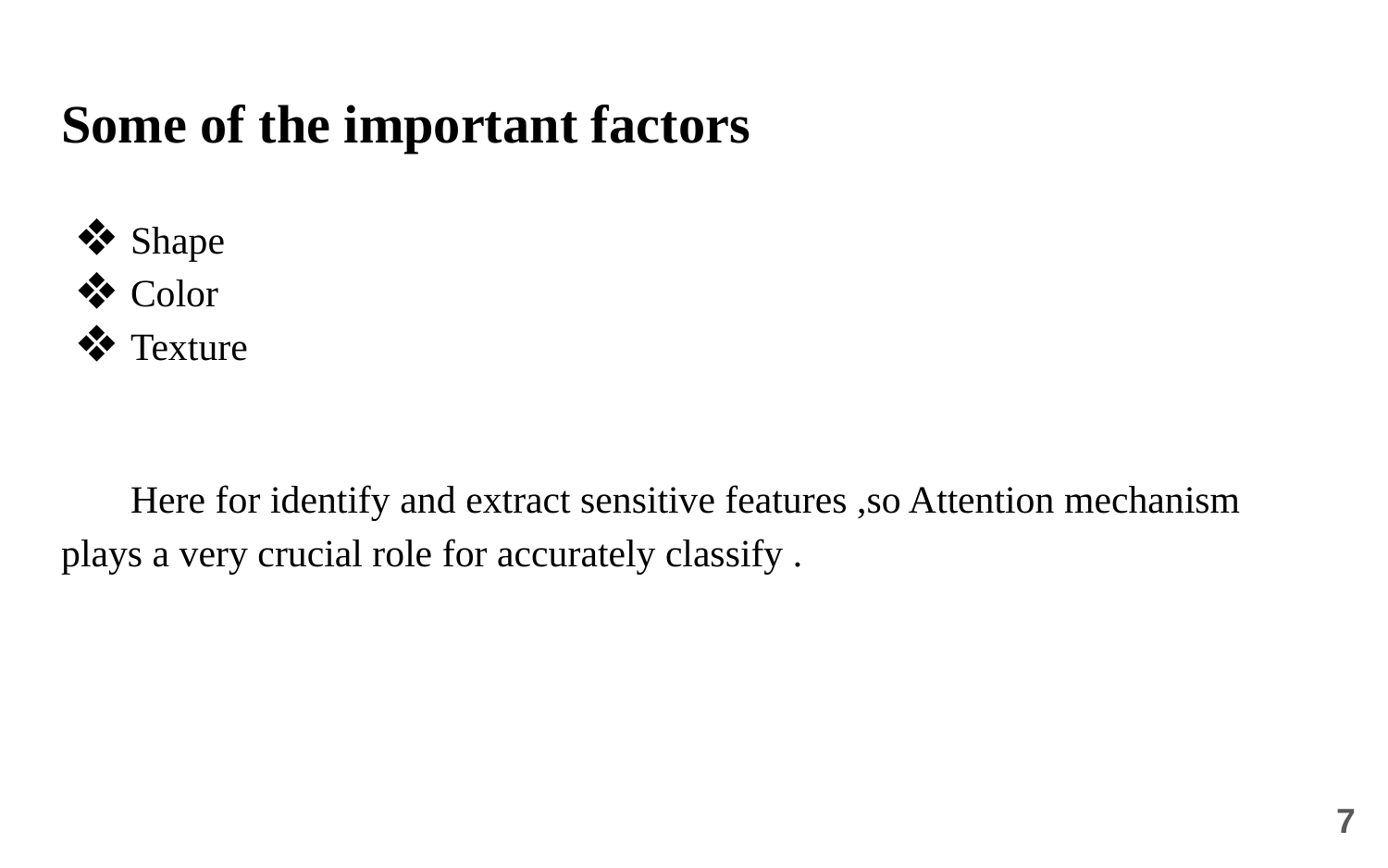

# Some of the important factors
Shape
Color
Texture

Here for identify and extract sensitive features ,so Attention mechanism plays a very crucial role for accurately classify .
7